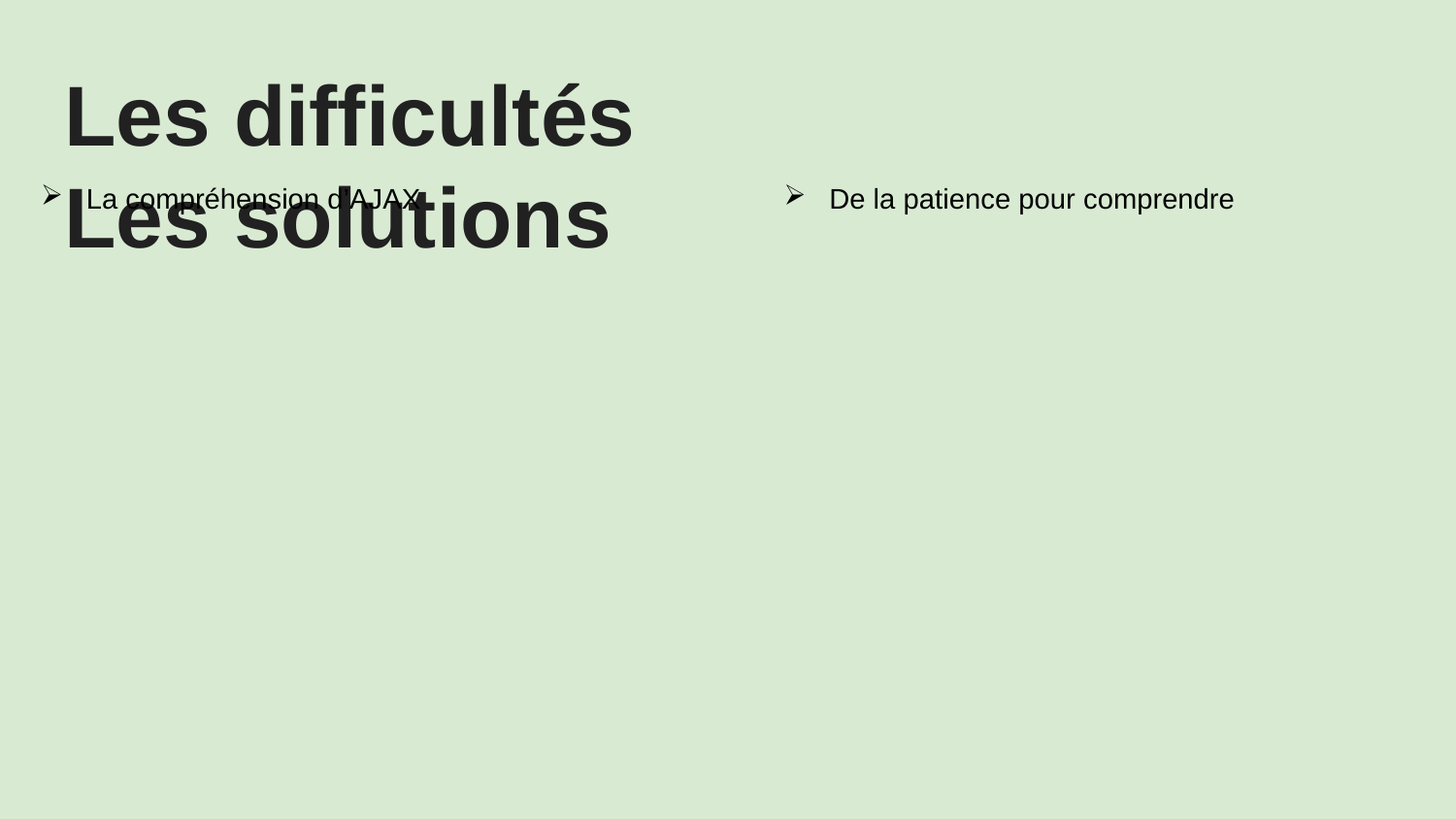

# Les difficultés                             Les solutions
La compréhension d’AJAX
De la patience pour comprendre